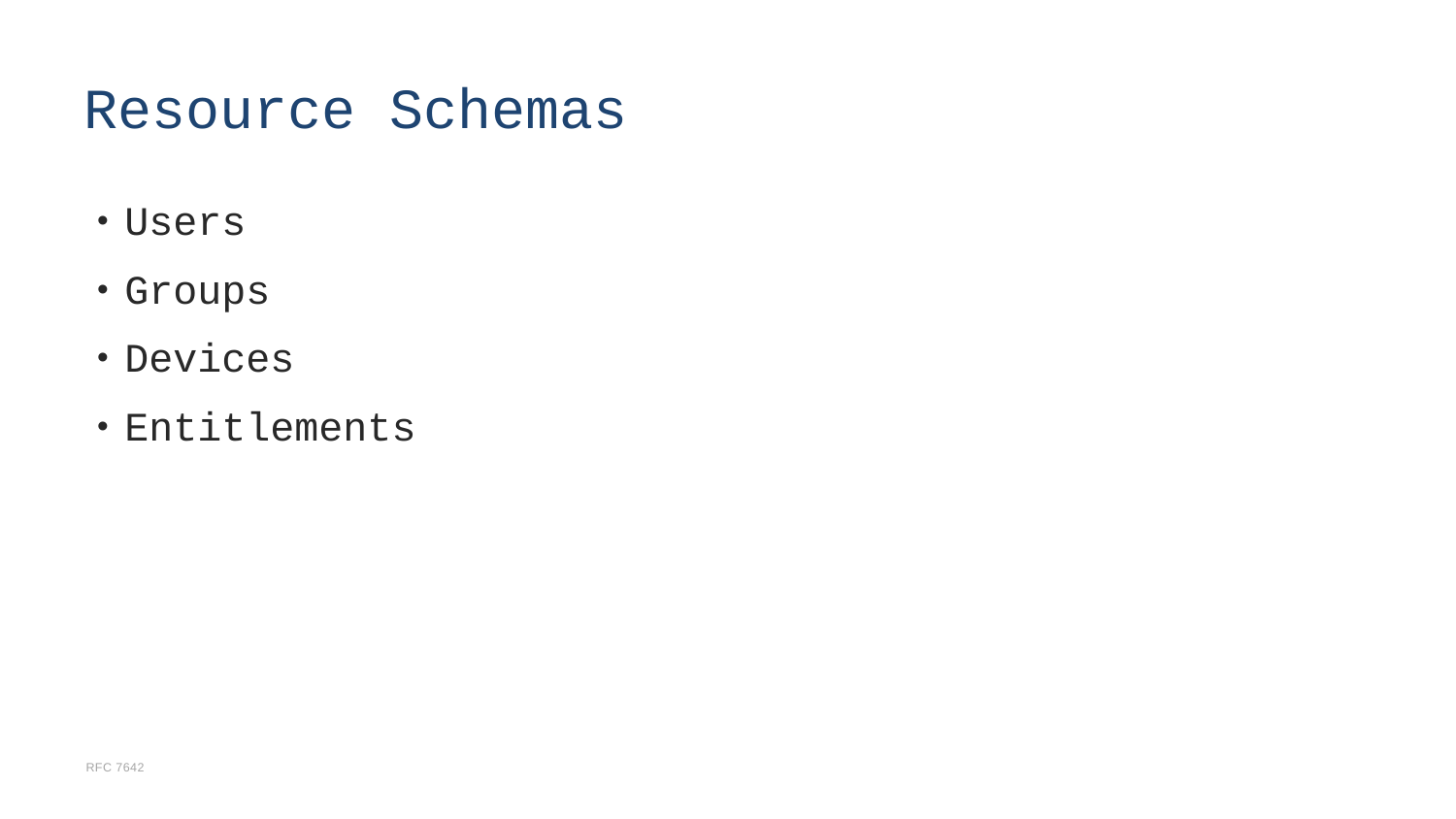

# Resource Schemas
Users
Groups
Devices
Entitlements